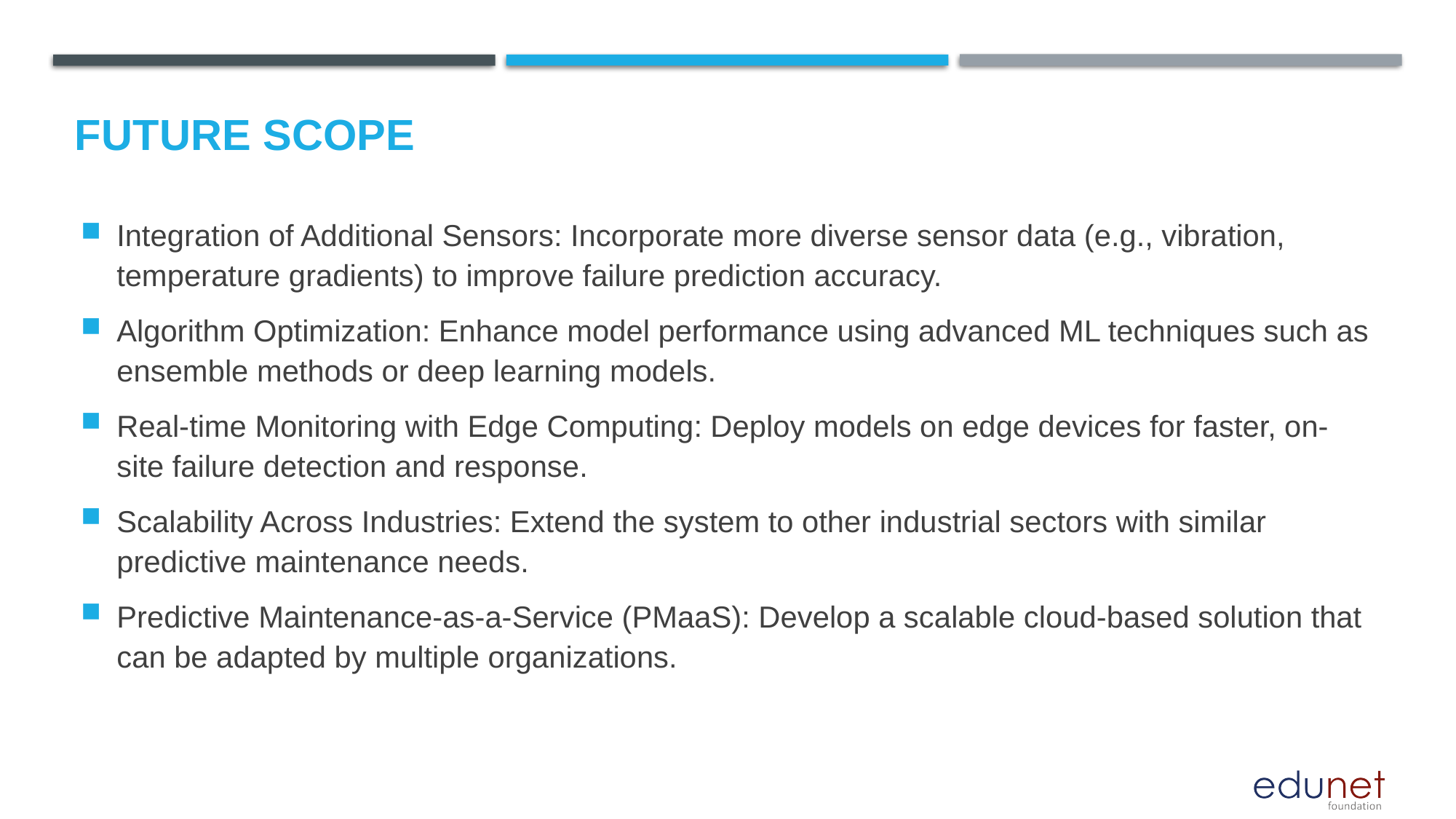

Future scope

Integration of Additional Sensors: Incorporate more diverse sensor data (e.g., vibration, temperature gradients) to improve failure prediction accuracy.
Algorithm Optimization: Enhance model performance using advanced ML techniques such as ensemble methods or deep learning models.
Real-time Monitoring with Edge Computing: Deploy models on edge devices for faster, on-site failure detection and response.
Scalability Across Industries: Extend the system to other industrial sectors with similar predictive maintenance needs.
Predictive Maintenance-as-a-Service (PMaaS): Develop a scalable cloud-based solution that can be adapted by multiple organizations.